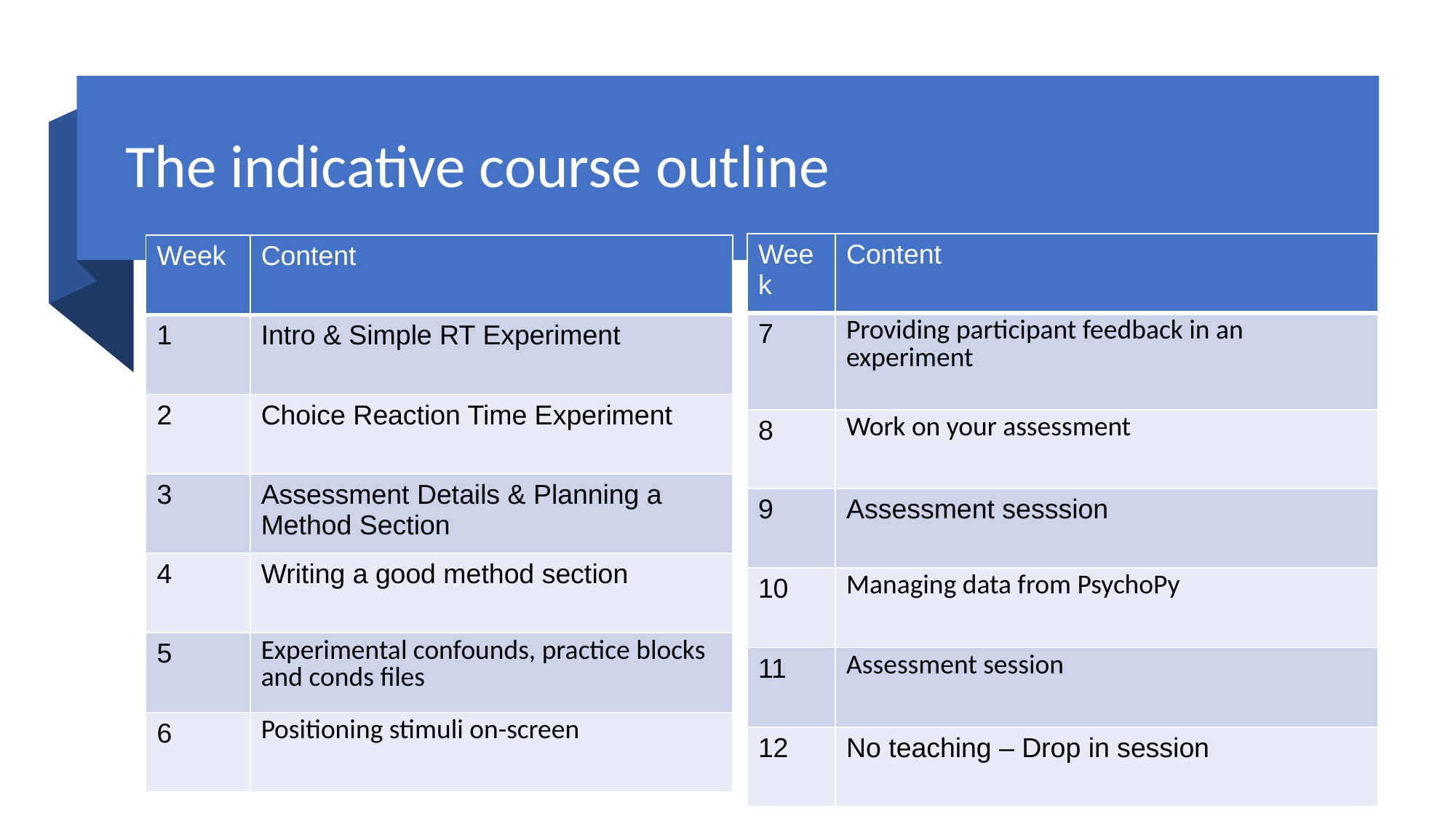

# The indicative course outline

| Week | Content |
| --- | --- |
| 7 | Providing participant feedback in an experiment |
| 8 | Work on your assessment |
| 9 | Assessment sesssion |
| 10 | Managing data from PsychoPy |
| 11 | Assessment session |
| 12 | No teaching – Drop in session |
| Week | Content |
| --- | --- |
| 1 | Intro & Simple RT Experiment |
| 2 | Choice Reaction Time Experiment |
| 3 | Assessment Details & Planning a Method Section |
| 4 | Writing a good method section |
| 5 | Experimental confounds, practice blocks and conds files |
| 6 | Positioning stimuli on-screen |